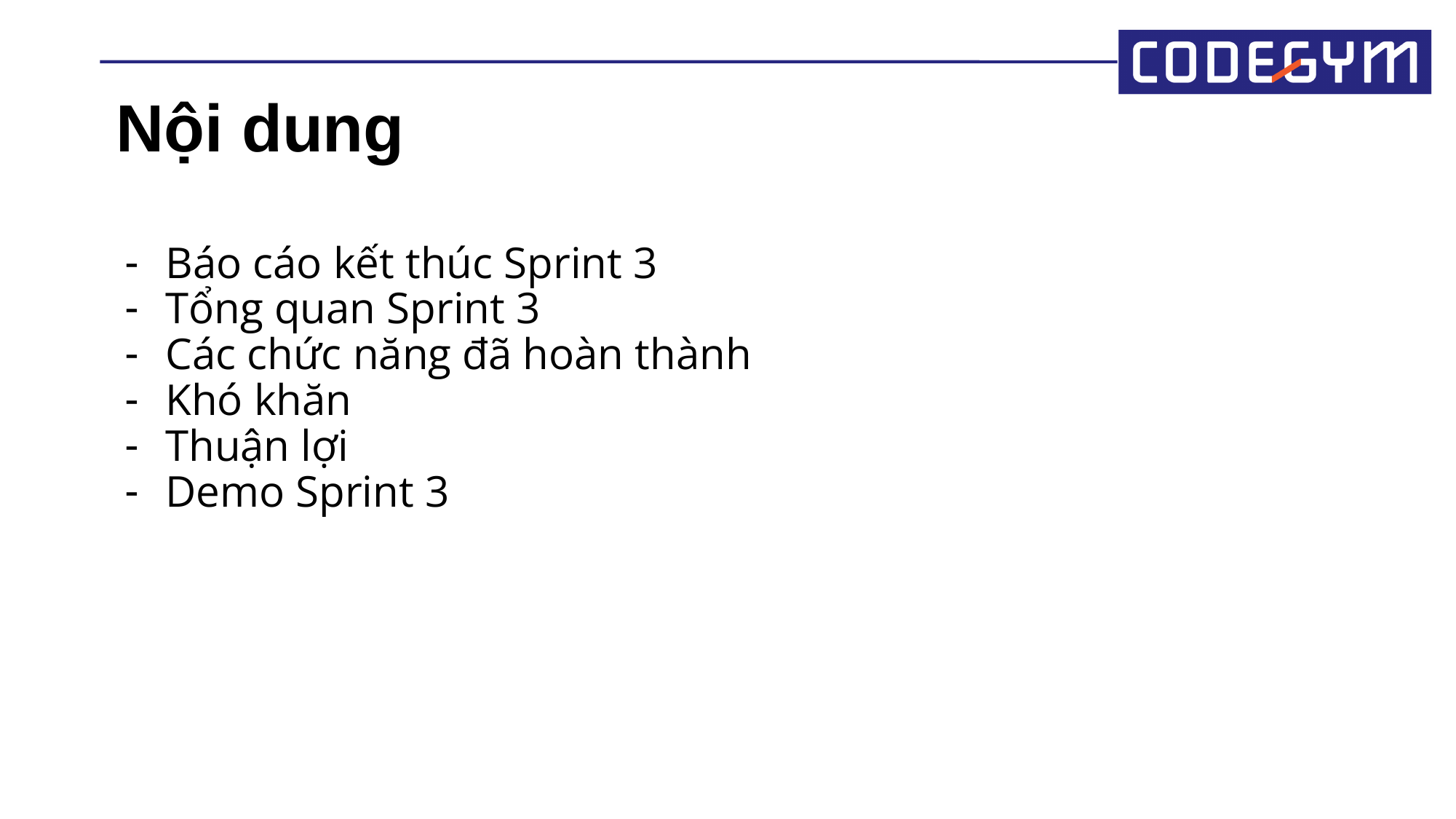

# Nội dung
Báo cáo kết thúc Sprint 3
Tổng quan Sprint 3
Các chức năng đã hoàn thành
Khó khăn
Thuận lợi
Demo Sprint 3